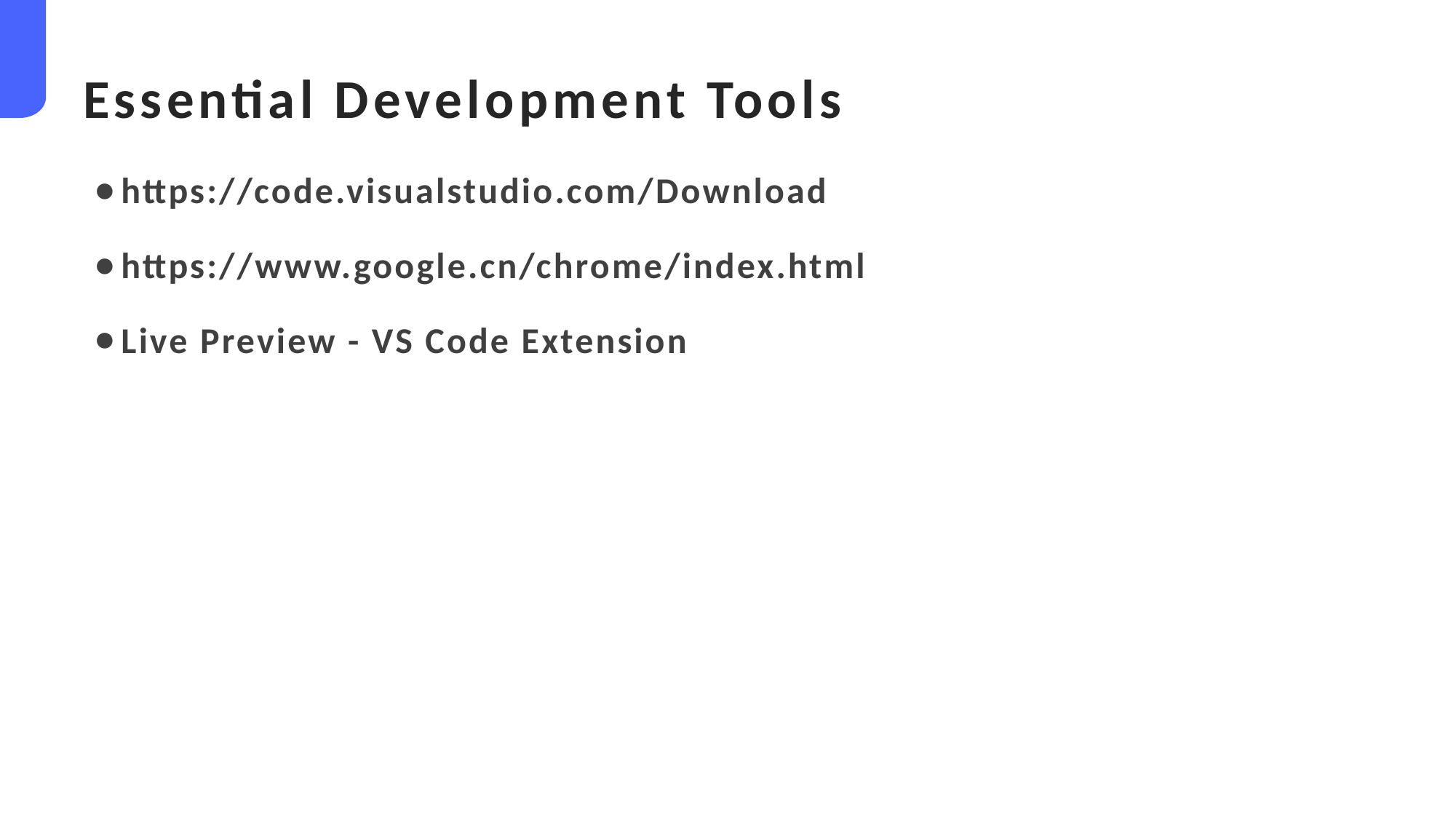

Essential Development Tools
https://code.visualstudio.com/Download
https://www.google.cn/chrome/index.html
Live Preview - VS Code Extension